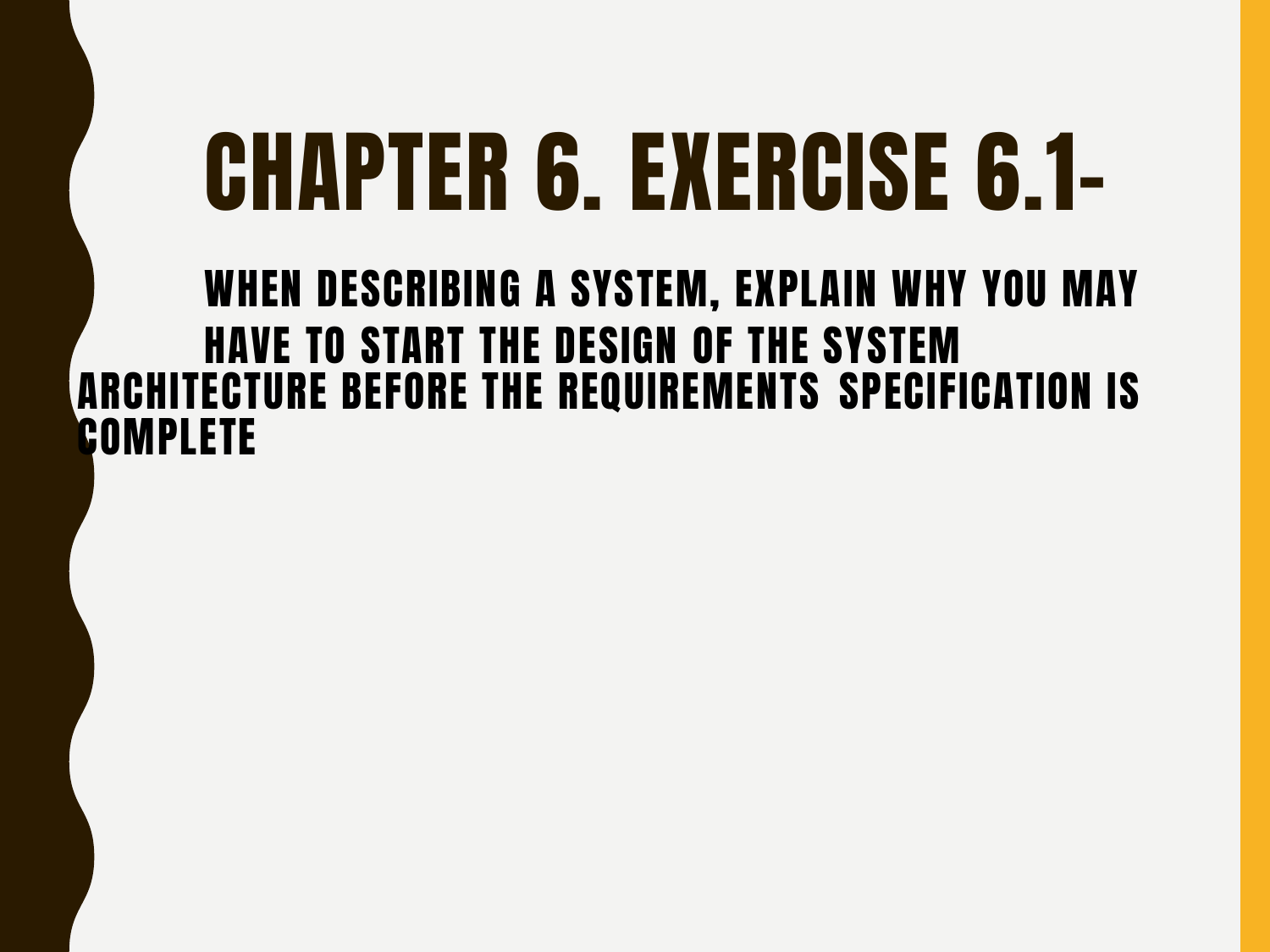

# Chapter 6. Exercise 6.1-	When describing a system, explain why you may 	have to start the design of the system 	architecture before the requirements 	specification is complete